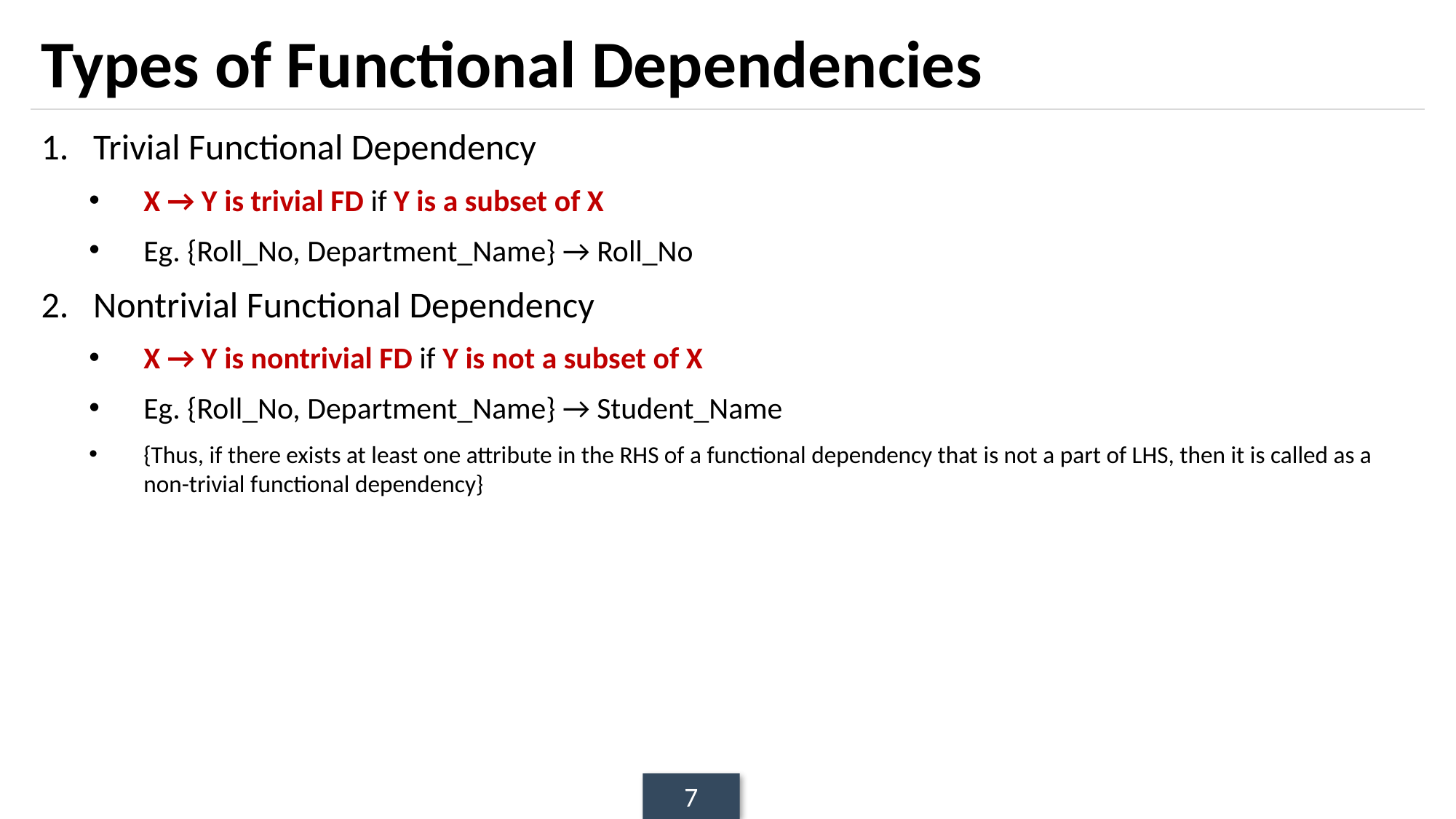

# Types of Functional Dependencies
1.   Trivial Functional Dependency
X → Y is trivial FD if Y is a subset of X
Eg. {Roll_No, Department_Name} → Roll_No
2.   Nontrivial Functional Dependency
X → Y is nontrivial FD if Y is not a subset of X
Eg. {Roll_No, Department_Name} → Student_Name
{Thus, if there exists at least one attribute in the RHS of a functional dependency that is not a part of LHS, then it is called as a non-trivial functional dependency}